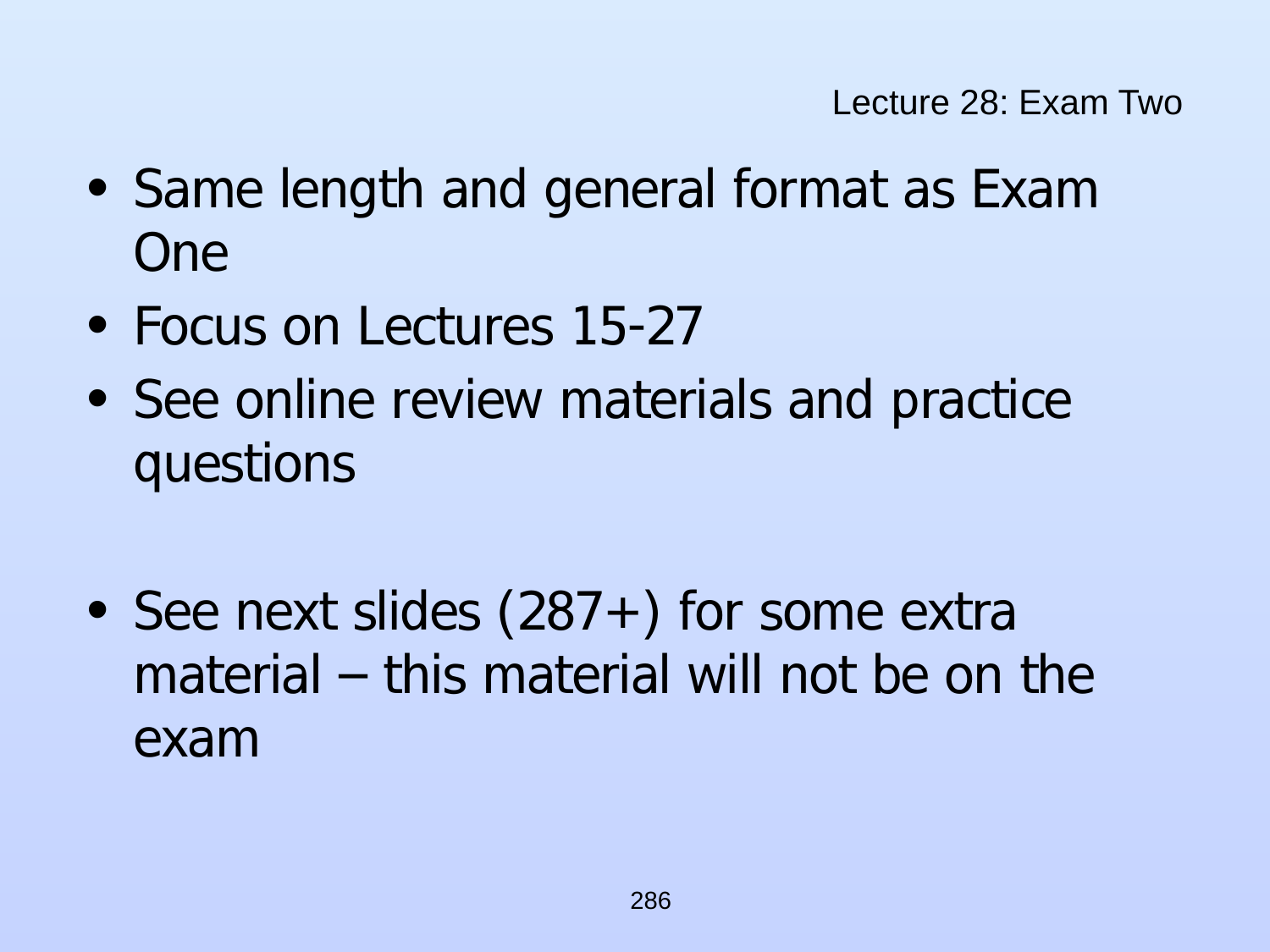

# Lecture 28: Exam Two
Same length and general format as Exam One
Focus on Lectures 15-27
See online review materials and practice questions

See next slides (287+) for some extra material – this material will not be on the exam
286